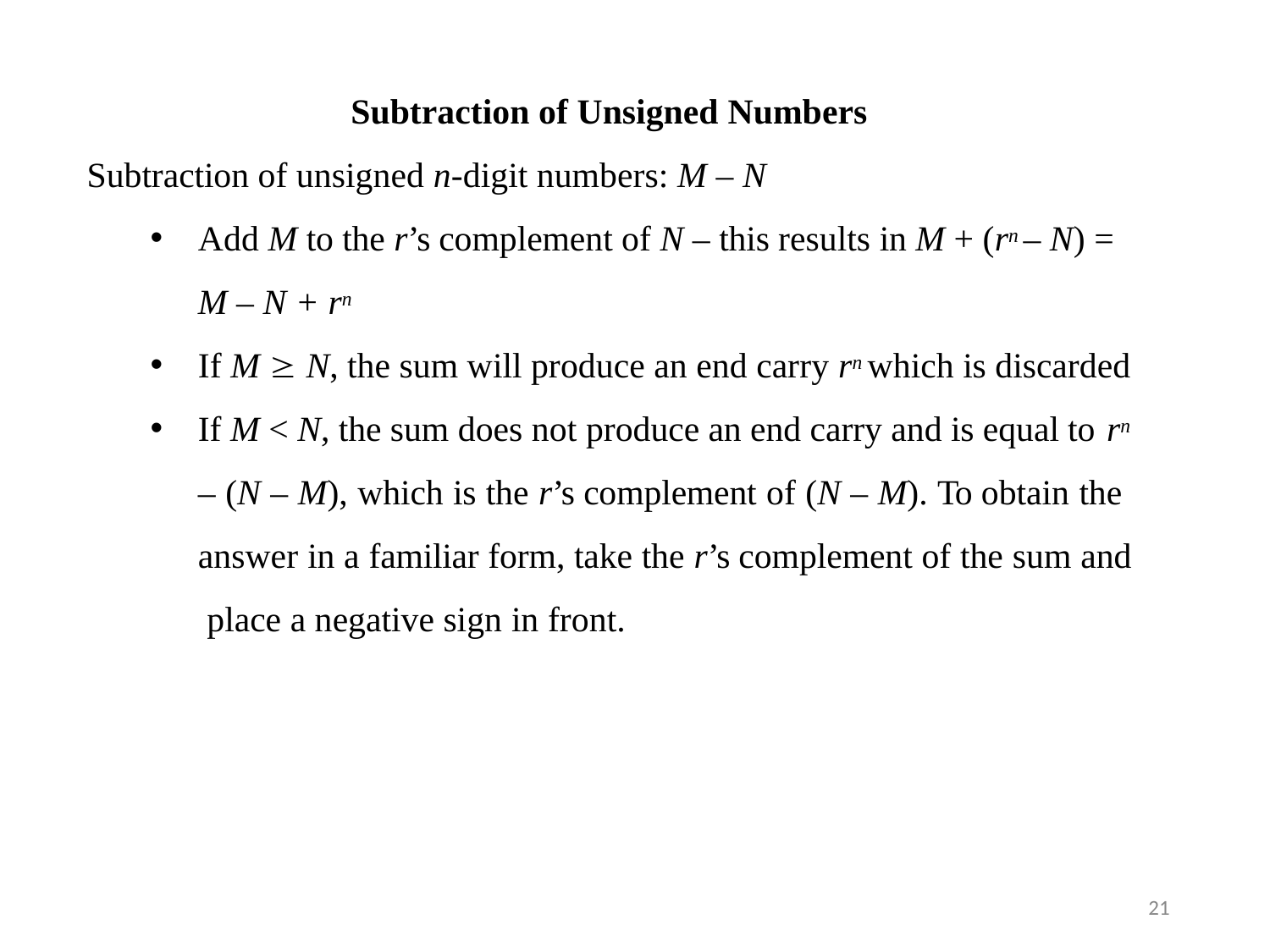

Subtraction of Unsigned Numbers
Subtraction of unsigned n-digit numbers: M – N
Add M to the r’s complement of N – this results in M + (rn – N) =
M – N + rn
If M ≥ N, the sum will produce an end carry rn which is discarded
If M < N, the sum does not produce an end carry and is equal to rn
– (N – M), which is the r’s complement of (N – M). To obtain the  answer in a familiar form, take the r’s complement of the sum and  place a negative sign in front.
21